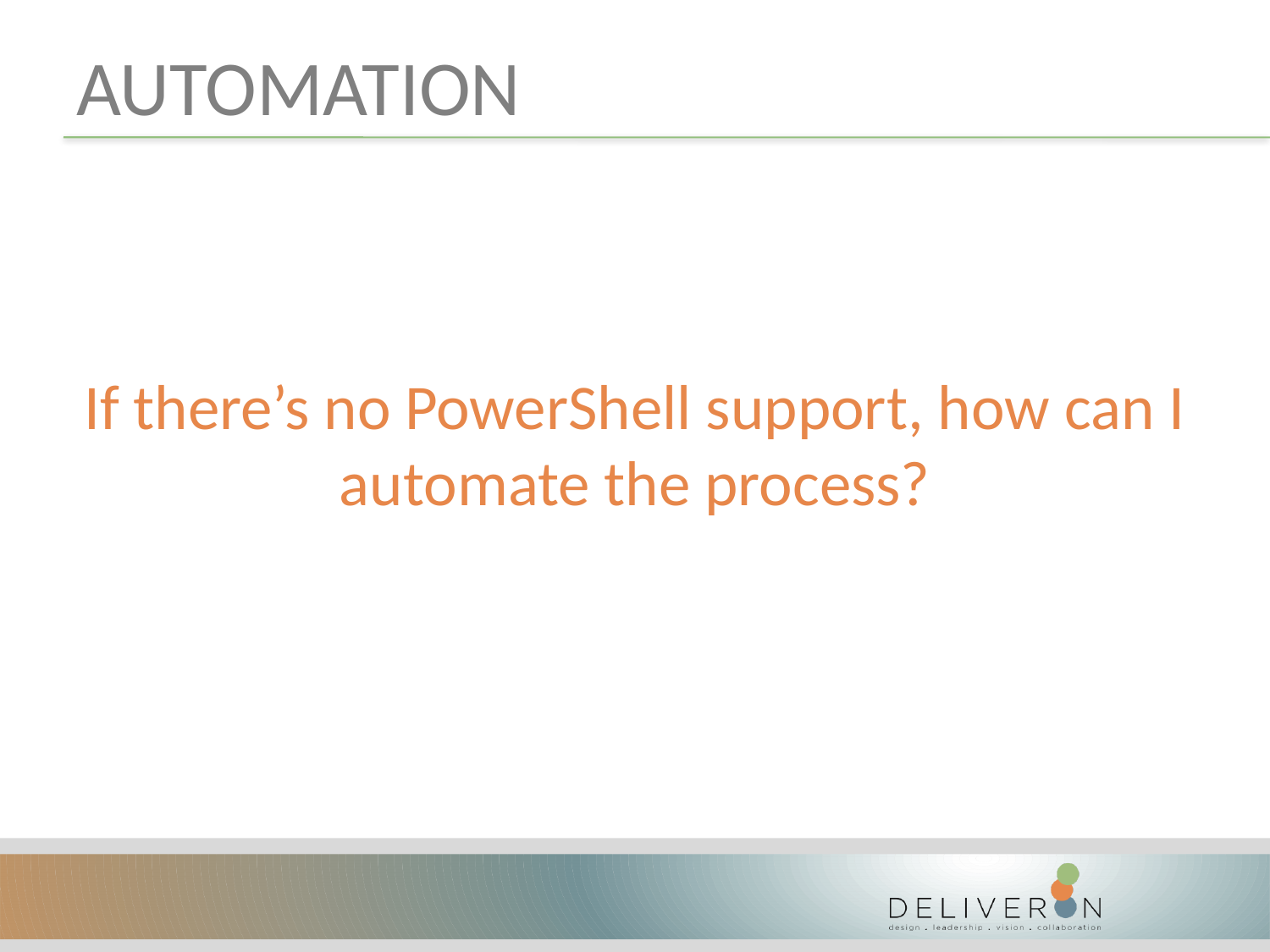

# Automation
If there’s no PowerShell support, how can I automate the process?